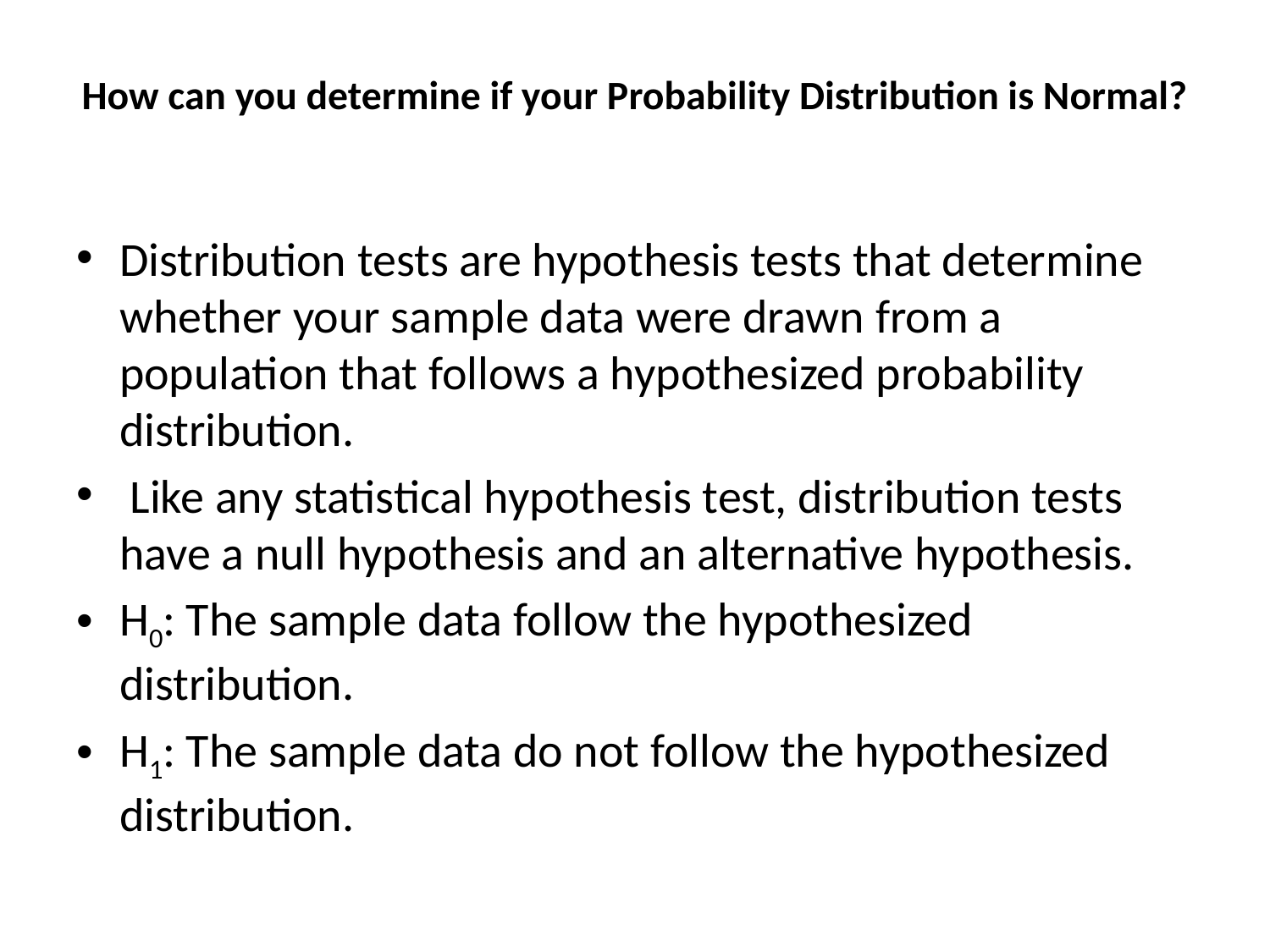

# How can you determine if your Probability Distribution is Normal?
Distribution tests are hypothesis tests that determine whether your sample data were drawn from a population that follows a hypothesized probability distribution.
 Like any statistical hypothesis test, distribution tests have a null hypothesis and an alternative hypothesis.
H0: The sample data follow the hypothesized distribution.
H1: The sample data do not follow the hypothesized distribution.